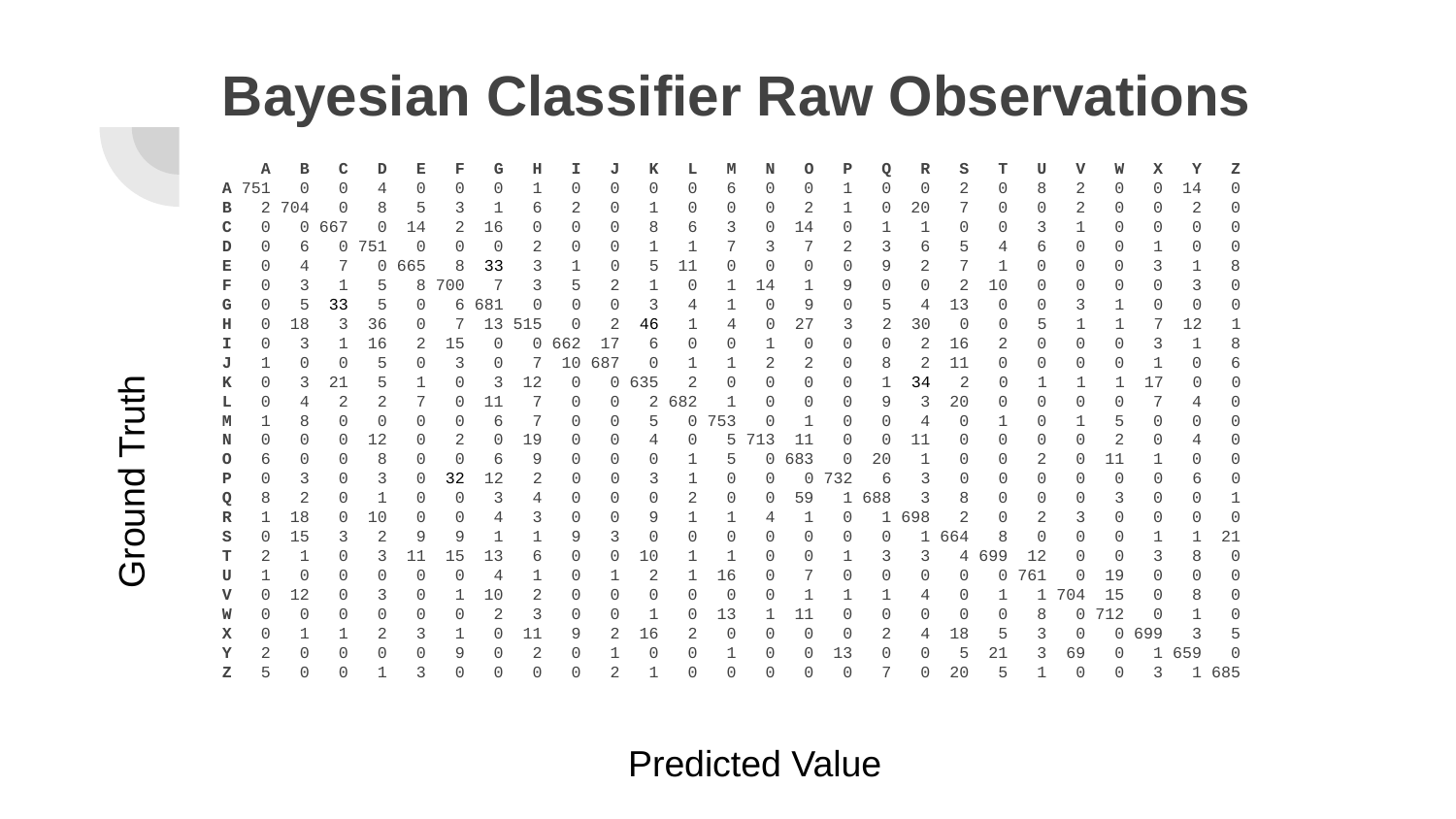

# Bayesian Classifier Raw Observations

    A   B   C   D   E   F   G   H   I   J   K   L   M   N   O   P   Q   R   S   T   U   V   W   X   Y   Z
A 751   0   0   4   0   0   0   1   0   0   0   0   6   0   0   1   0   0   2   0   8   2   0   0  14   0
B   2 704   0   8   5   3   1   6   2   0   1   0   0   0   2   1   0  20   7   0   0   2   0   0   2   0
C   0   0 667   0  14   2  16   0   0   0   8   6   3   0  14   0   1   1   0   0   3   1   0   0   0   0
D   0   6   0 751   0   0   0   2   0   0   1   1   7   3   7   2   3   6   5   4   6   0   0   1   0   0
E   0   4   7   0 665   8  33   3   1   0   5  11   0   0   0   0   9   2   7   1   0   0   0   3   1   8
F   0   3   1   5   8 700   7   3   5   2   1   0   1  14   1   9   0   0   2  10   0   0   0   0   3   0
G   0   5  33   5   0   6 681   0   0   0   3   4   1   0   9   0   5   4  13   0   0   3   1   0   0   0
H   0  18   3  36   0   7  13 515   0   2  46   1   4   0  27   3   2  30   0   0   5   1   1   7  12   1
I   0   3   1  16   2  15   0   0 662  17   6   0   0   1   0   0   0   2  16   2   0   0   0   3   1   8
J   1   0   0   5   0   3   0   7  10 687   0   1   1   2   2   0   8   2  11   0   0   0   0   1   0   6
K   0   3  21   5   1   0   3  12   0   0 635   2   0   0   0   0   1  34   2   0   1   1   1  17   0   0
L   0   4   2   2   7   0  11   7   0   0   2 682   1   0   0   0   9   3  20   0   0   0   0   7   4   0
M   1   8   0   0   0   0   6   7   0   0   5   0 753   0   1   0   0   4   0   1   0   1   5   0   0   0
N   0   0   0  12   0   2   0  19   0   0   4   0   5 713  11   0   0  11   0   0   0   0   2   0   4   0
O   6   0   0   8   0   0   6   9   0   0   0   1   5   0 683   0  20   1   0   0   2   0  11   1   0   0
P   0   3   0   3   0  32  12   2   0   0   3   1   0   0   0 732   6   3   0   0   0   0   0   0   6   0
Q   8   2   0   1   0   0   3   4   0   0   0   2   0   0  59   1 688   3   8   0   0   0   3   0   0   1
R   1  18   0  10   0   0   4   3   0   0   9   1   1   4   1   0   1 698   2   0   2   3   0   0   0   0
S   0  15   3   2   9   9   1   1   9   3   0   0   0   0   0   0   0   1 664   8   0   0   0   1   1  21
T   2   1   0   3  11  15  13   6   0   0  10   1   1   0   0   1   3   3   4 699  12   0   0   3   8   0
U   1   0   0   0   0   0   4   1   0   1   2   1  16   0   7   0   0   0   0   0 761   0  19   0   0   0
V   0  12   0   3   0   1  10   2   0   0   0   0   0   0   1   1   1   4   0   1   1 704  15   0   8   0
W   0   0   0   0   0   0   2   3   0   0   1   0  13   1  11   0   0   0   0   0   8   0 712   0   1   0
X   0   1   1   2   3   1   0  11   9   2  16   2   0   0   0   0   2   4  18   5   3   0   0 699   3   5
Y   2   0   0   0   0   9   0   2   0   1   0   0   1   0   0  13   0   0   5  21   3  69   0   1 659   0
Z   5   0   0   1   3   0   0   0   0   2   1   0   0   0   0   0   7   0  20   5   1   0   0   3   1 685

Ground Truth
Predicted Value